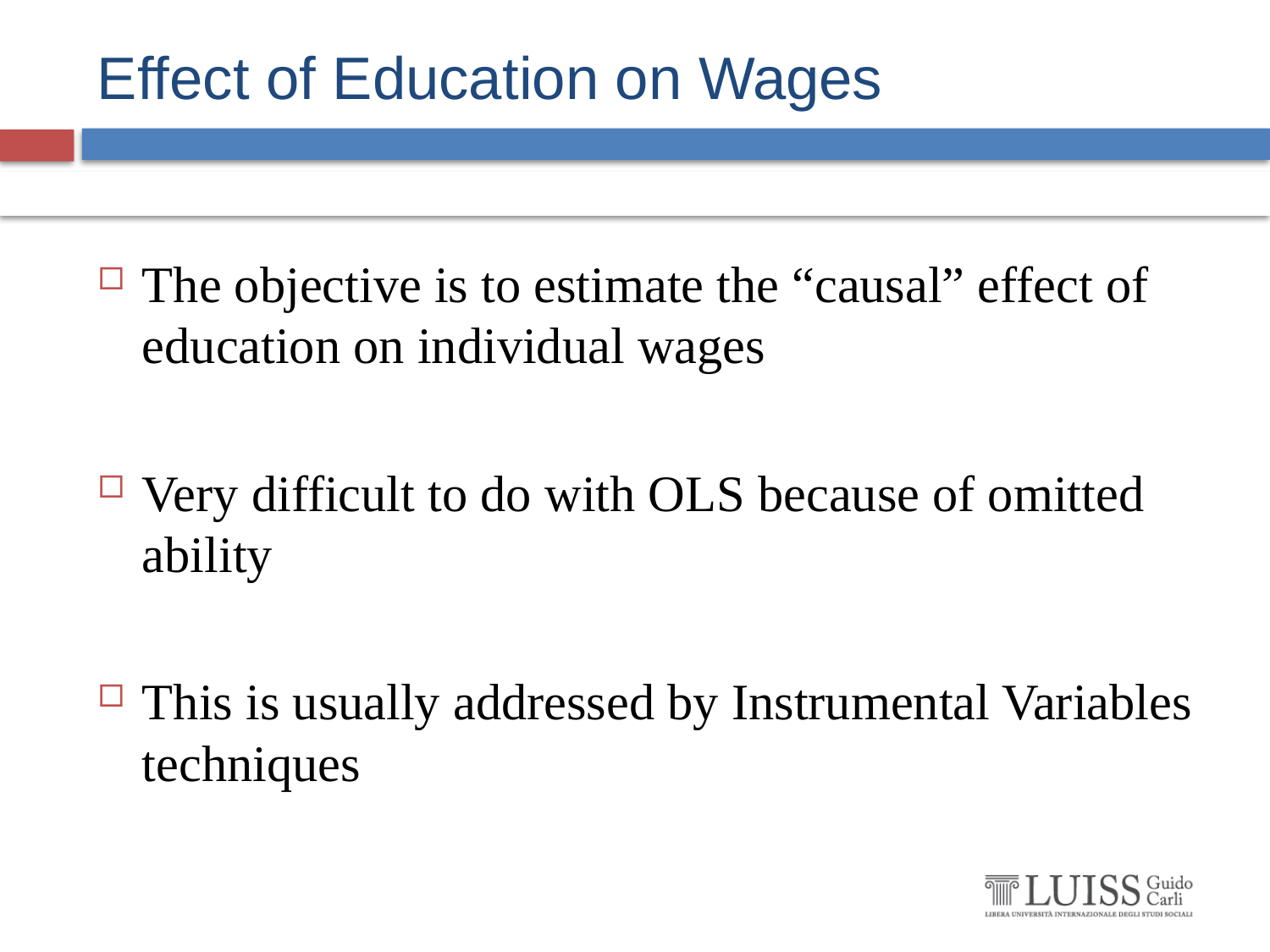

# Effect of Education on Wages

The objective is to estimate the “causal” effect of education on individual wages

Very difficult to do with OLS because of omitted ability

This is usually addressed by Instrumental Variables techniques